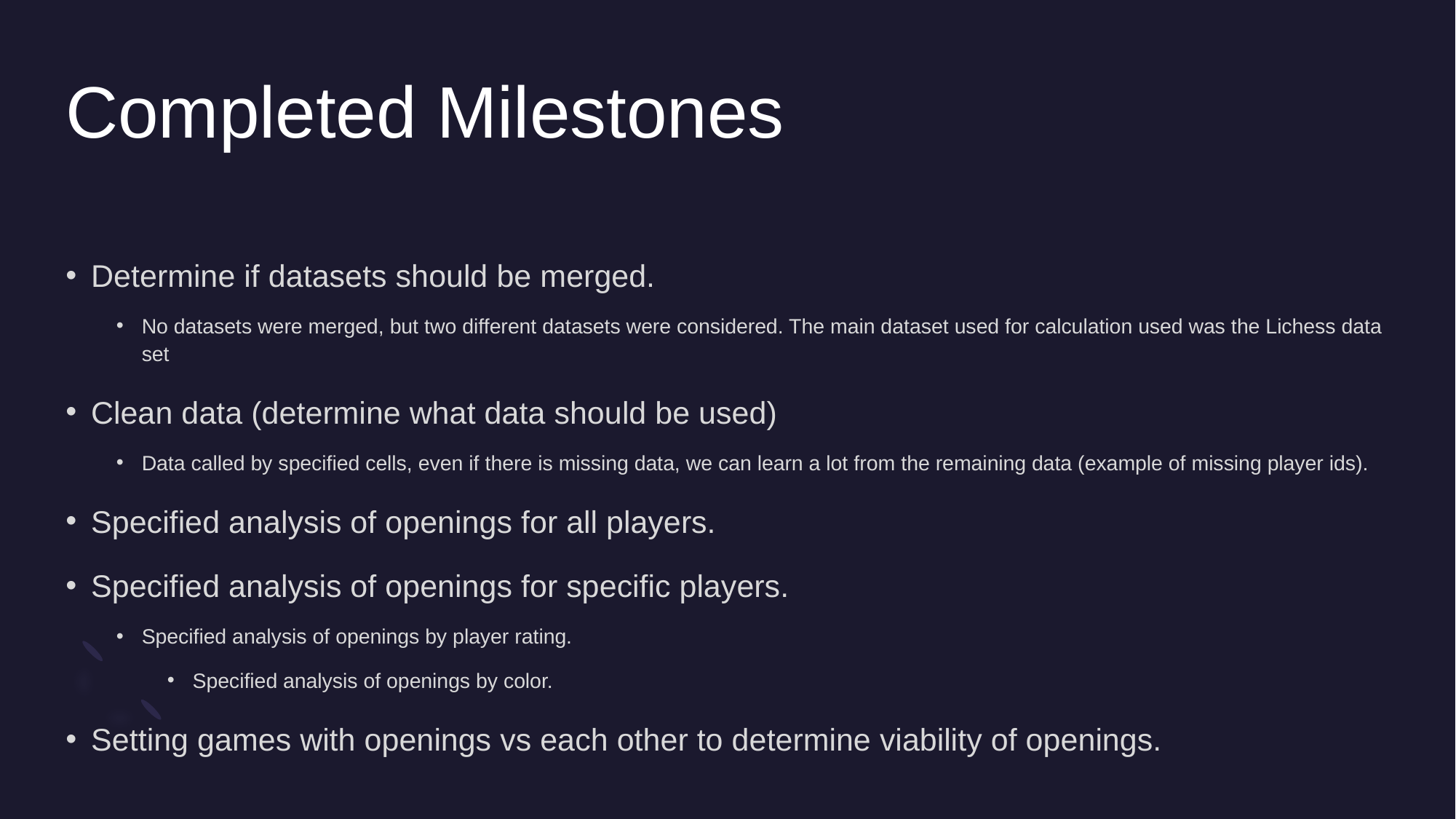

# Completed Milestones
Determine if datasets should be merged.
No datasets were merged, but two different datasets were considered. The main dataset used for calculation used was the Lichess data set
Clean data (determine what data should be used)
Data called by specified cells, even if there is missing data, we can learn a lot from the remaining data (example of missing player ids).
Specified analysis of openings for all players.
Specified analysis of openings for specific players.
Specified analysis of openings by player rating.
Specified analysis of openings by color.
Setting games with openings vs each other to determine viability of openings.